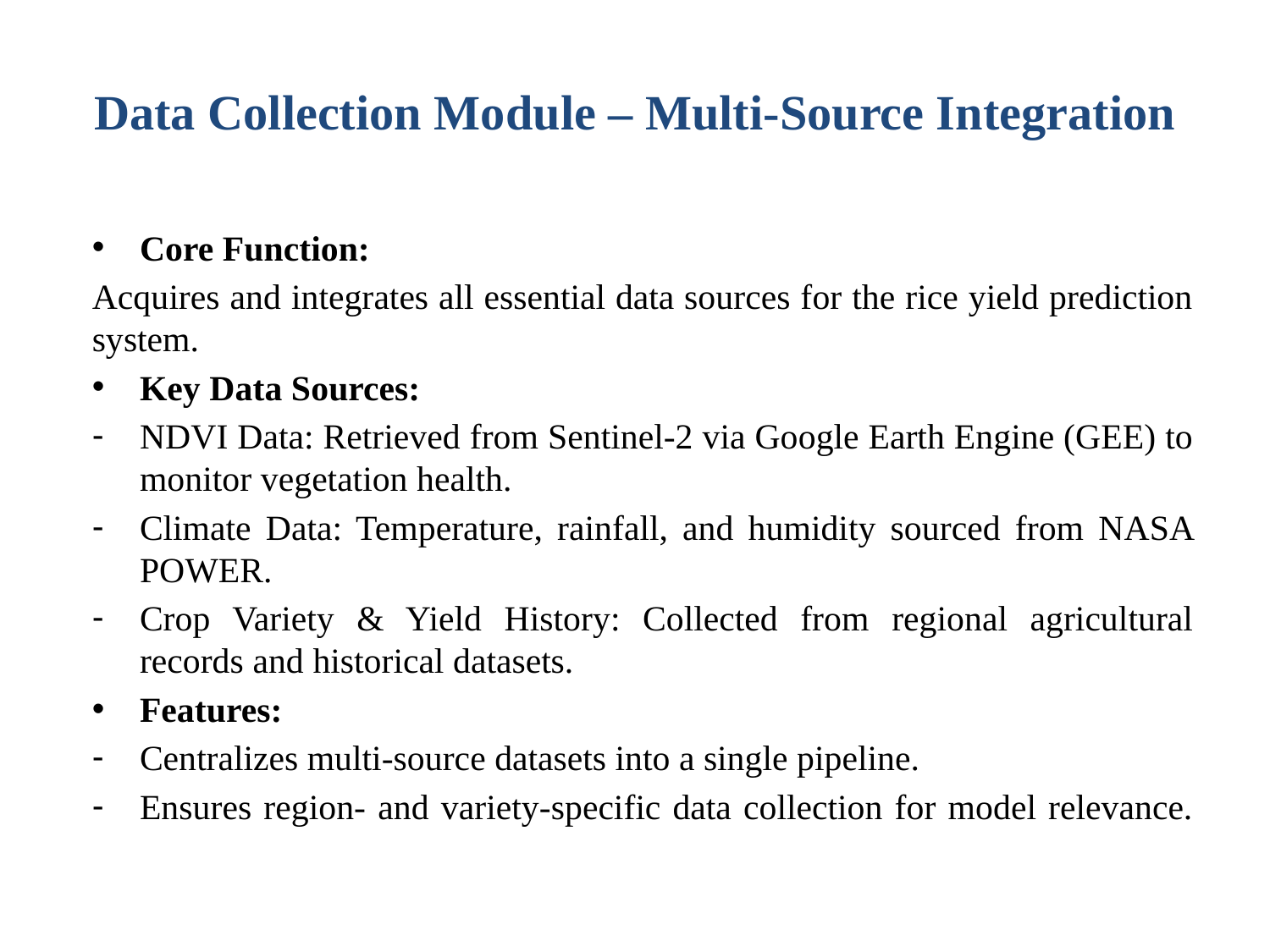

# Data Collection Module – Multi-Source Integration
Core Function:
Acquires and integrates all essential data sources for the rice yield prediction system.
Key Data Sources:
NDVI Data: Retrieved from Sentinel-2 via Google Earth Engine (GEE) to monitor vegetation health.
Climate Data: Temperature, rainfall, and humidity sourced from NASA POWER.
Crop Variety & Yield History: Collected from regional agricultural records and historical datasets.
Features:
Centralizes multi-source datasets into a single pipeline.
Ensures region- and variety-specific data collection for model relevance.